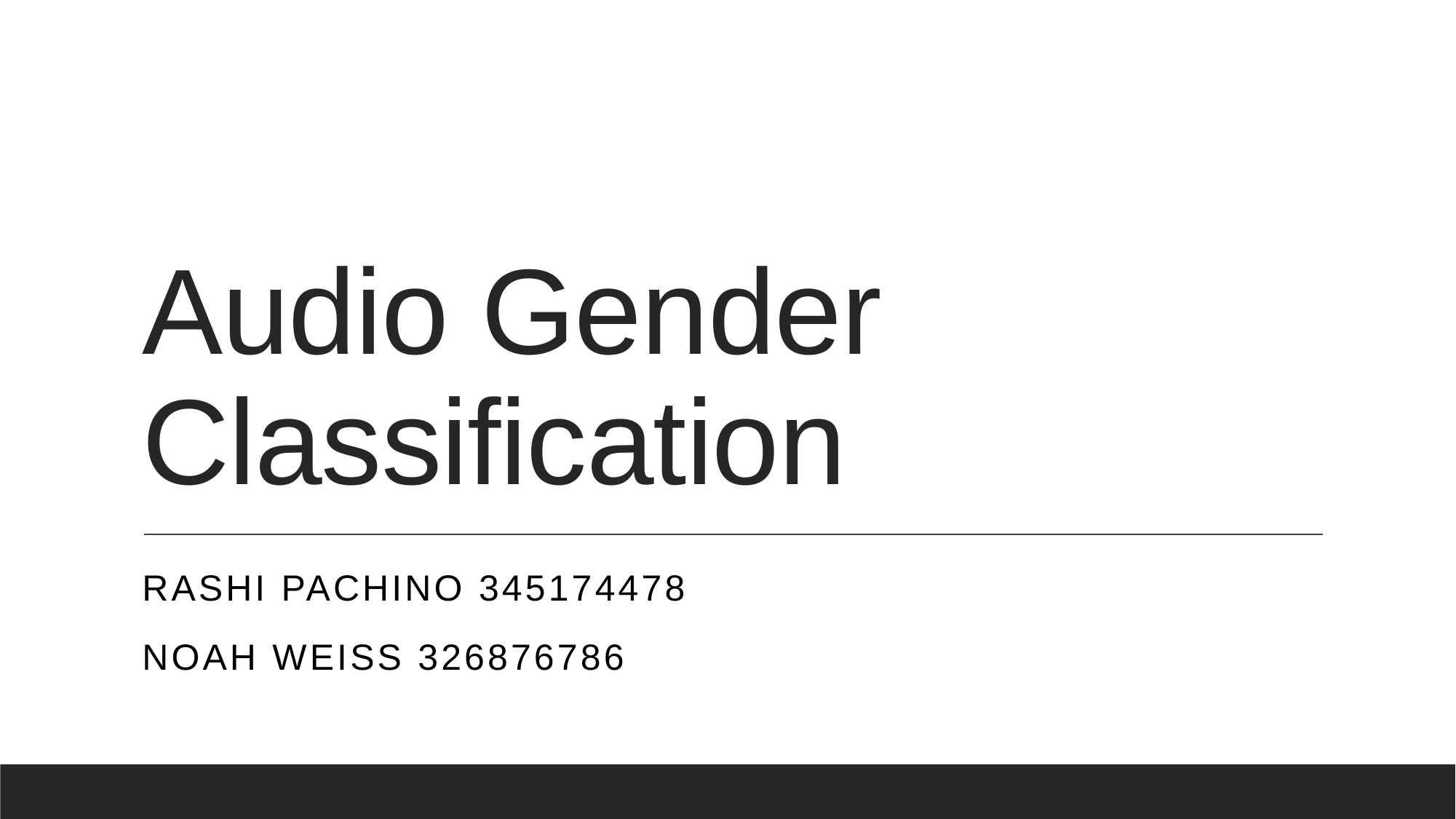

# Audio Gender Classification
Rashi Pachino 345174478
Noah Weiss 326876786